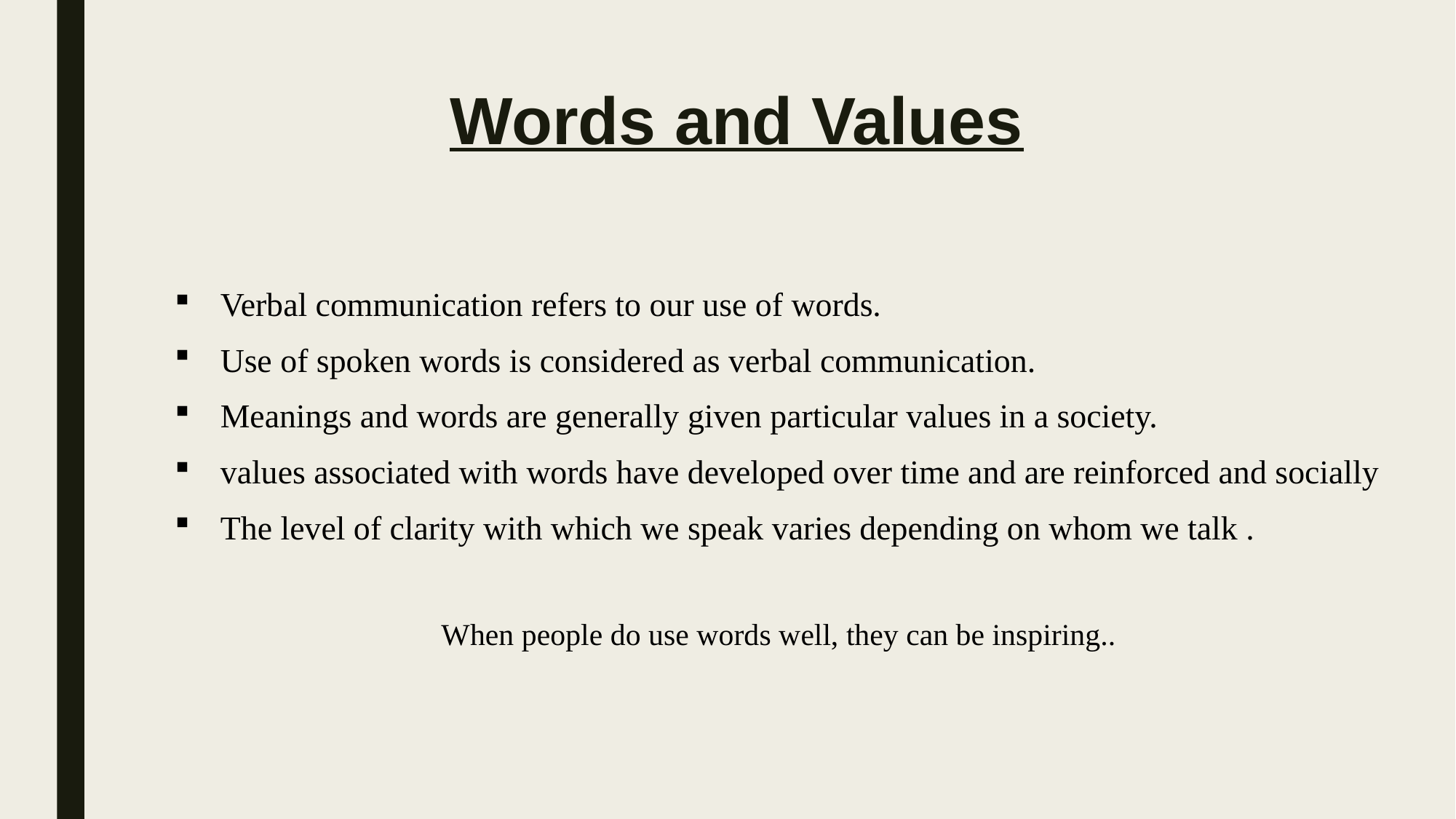

# Words and Values
Verbal communication refers to our use of words.
Use of spoken words is considered as verbal communication.
Meanings and words are generally given particular values in a society.
values associated with words have developed over time and are reinforced and socially
The level of clarity with which we speak varies depending on whom we talk .

When people do use words well, they can be inspiring..